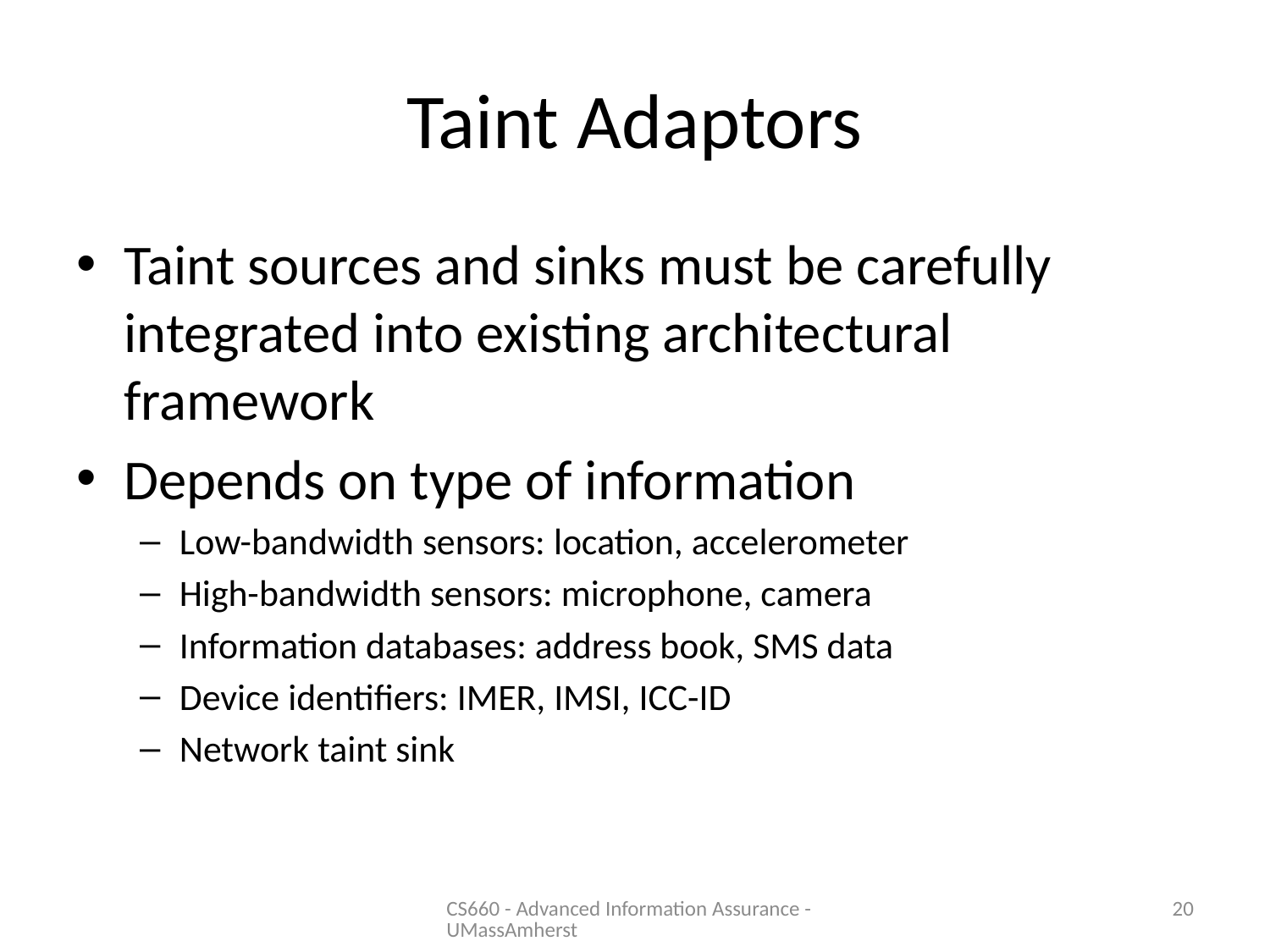

# Taint Adaptors
Taint sources and sinks must be carefully integrated into existing architectural framework
Depends on type of information
Low-bandwidth sensors: location, accelerometer
High-bandwidth sensors: microphone, camera
Information databases: address book, SMS data
Device identifiers: IMER, IMSI, ICC-ID
Network taint sink

CS660 - Advanced Information Assurance - UMassAmherst
20